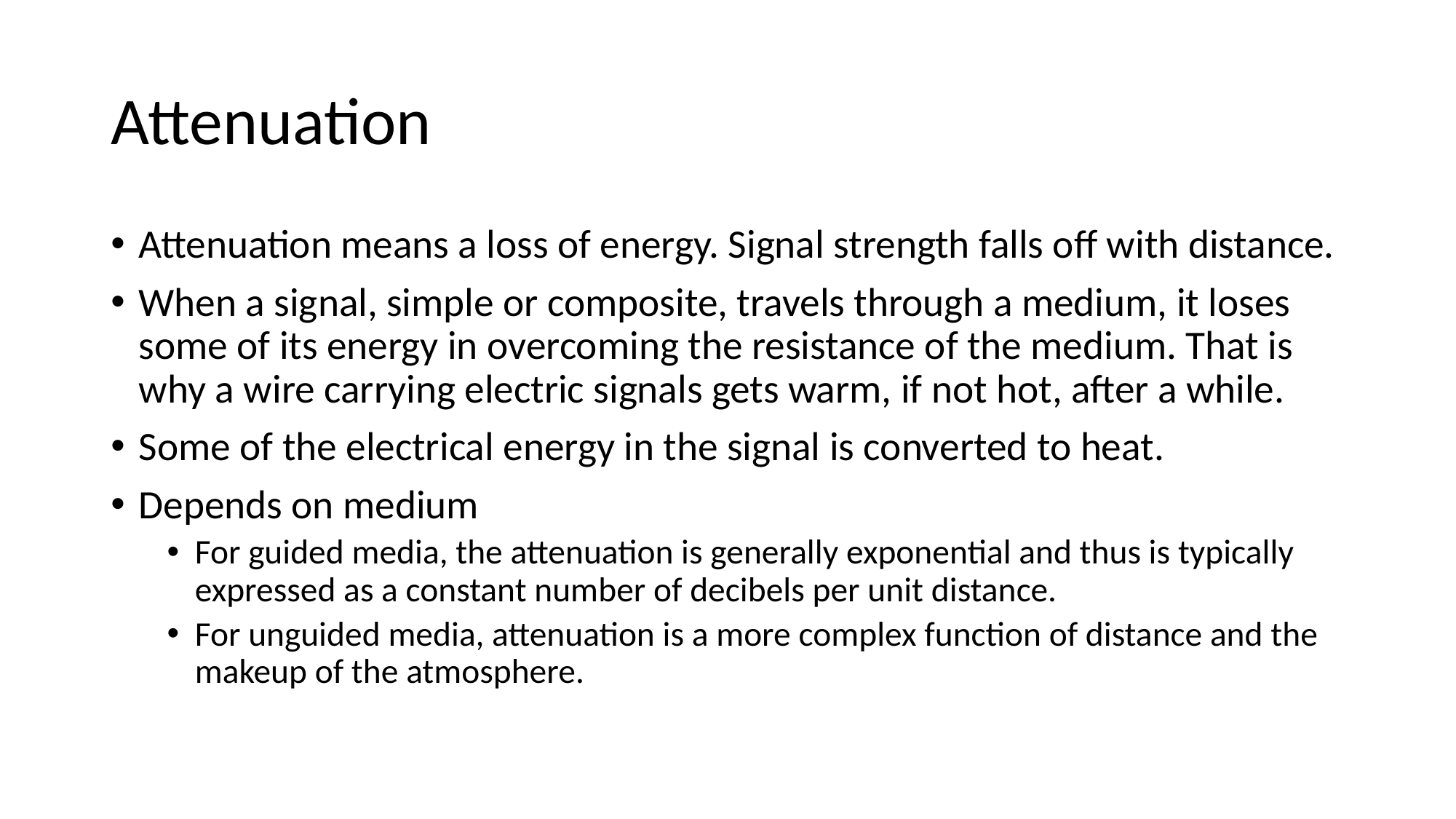

# Attenuation
Attenuation means a loss of energy. Signal strength falls off with distance.
When a signal, simple or composite, travels through a medium, it loses some of its energy in overcoming the resistance of the medium. That is why a wire carrying electric signals gets warm, if not hot, after a while.
Some of the electrical energy in the signal is converted to heat.
Depends on medium
For guided media, the attenuation is generally exponential and thus is typically expressed as a constant number of decibels per unit distance.
For unguided media, attenuation is a more complex function of distance and the makeup of the atmosphere.